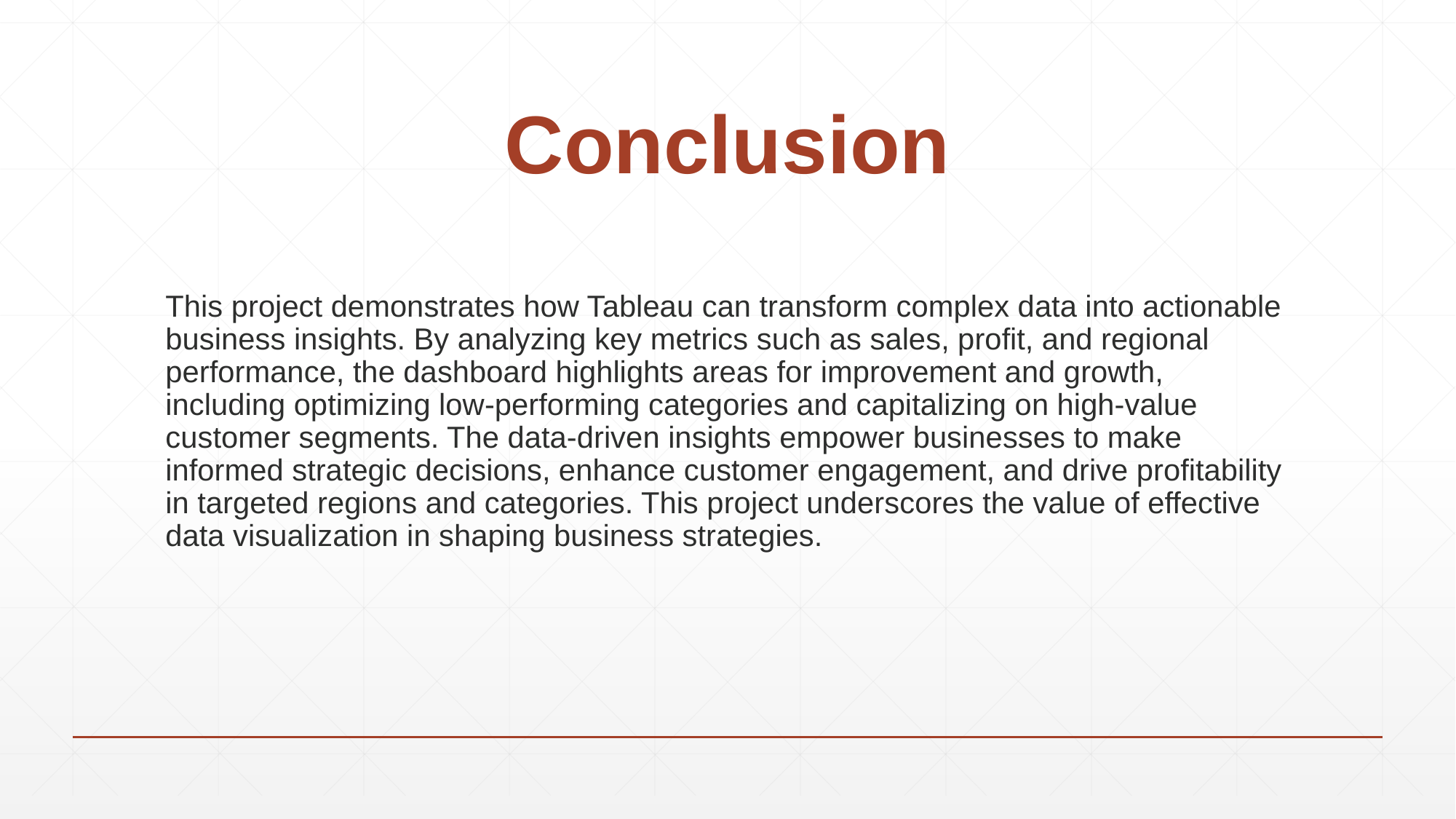

# Conclusion
This project demonstrates how Tableau can transform complex data into actionable business insights. By analyzing key metrics such as sales, profit, and regional performance, the dashboard highlights areas for improvement and growth, including optimizing low-performing categories and capitalizing on high-value customer segments. The data-driven insights empower businesses to make informed strategic decisions, enhance customer engagement, and drive profitability in targeted regions and categories. This project underscores the value of effective data visualization in shaping business strategies.